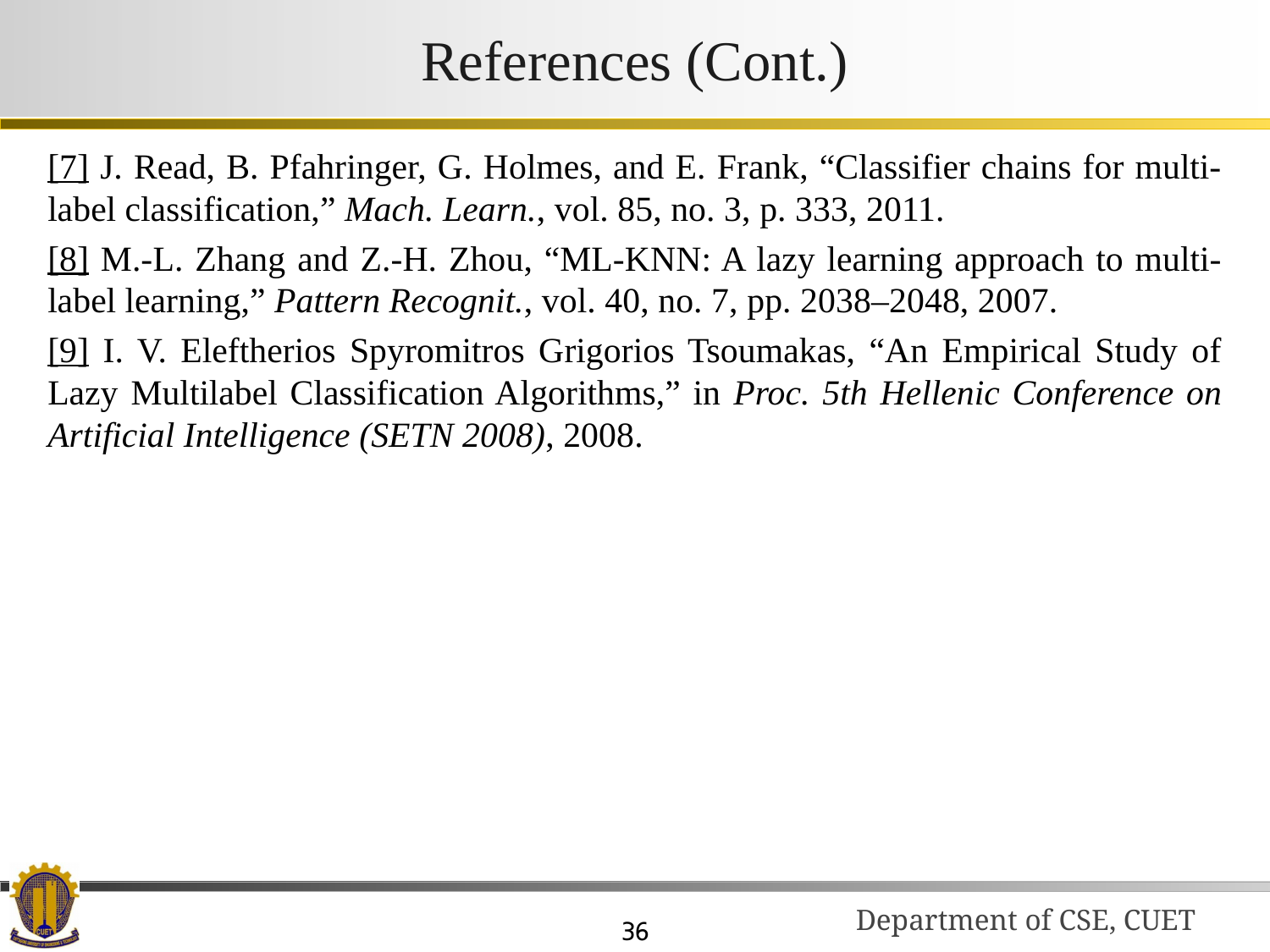

# References (Cont.)
[7] J. Read, B. Pfahringer, G. Holmes, and E. Frank, “Classifier chains for multi-label classification,” Mach. Learn., vol. 85, no. 3, p. 333, 2011.
[8] M.-L. Zhang and Z.-H. Zhou, “ML-KNN: A lazy learning approach to multi-label learning,” Pattern Recognit., vol. 40, no. 7, pp. 2038–2048, 2007.
[9] I. V. Eleftherios Spyromitros Grigorios Tsoumakas, “An Empirical Study of Lazy Multilabel Classification Algorithms,” in Proc. 5th Hellenic Conference on Artificial Intelligence (SETN 2008), 2008.